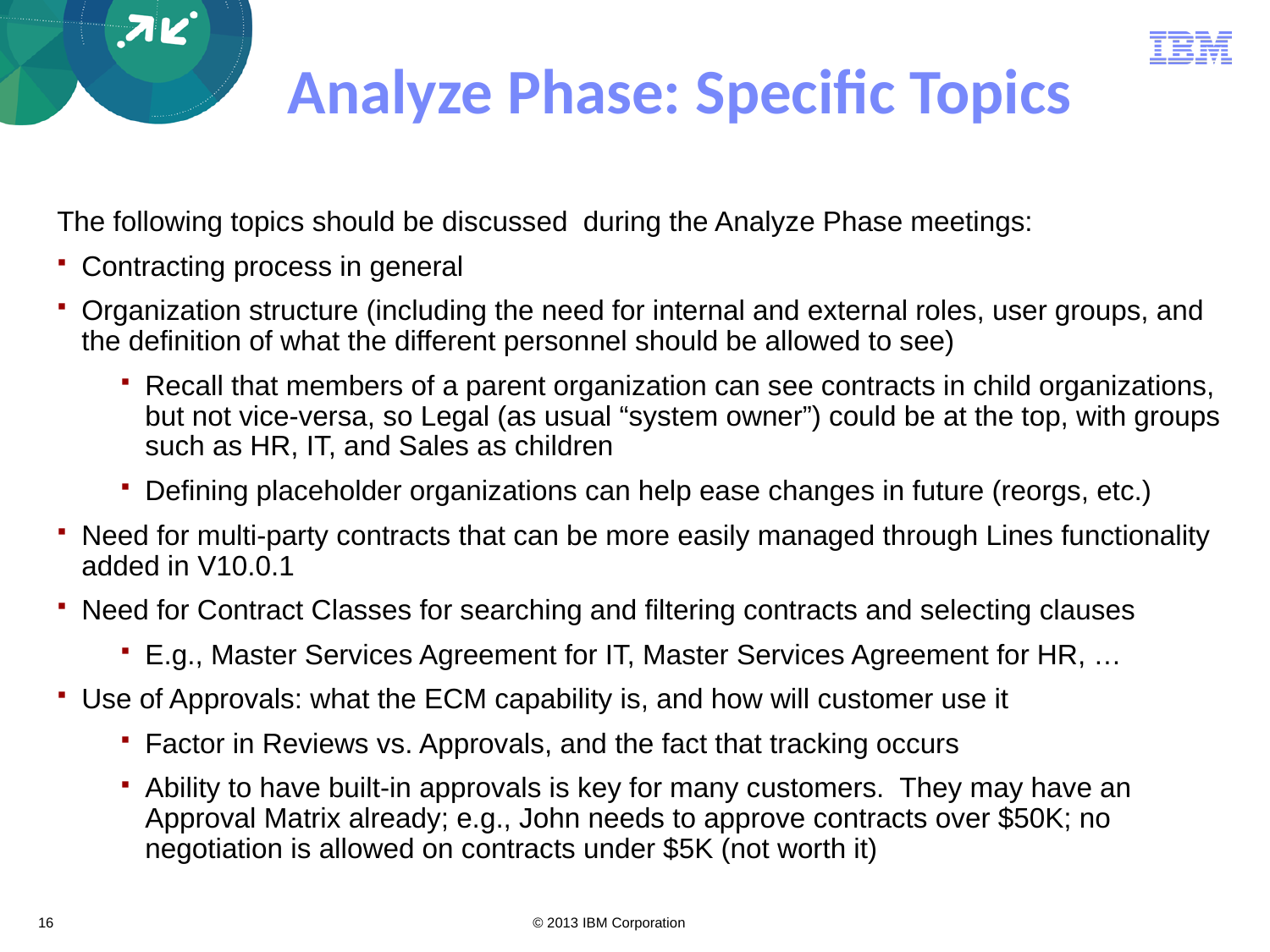

# Analyze Phase: Specific Topics
The following topics should be discussed  during the Analyze Phase meetings:
Contracting process in general
Organization structure (including the need for internal and external roles, user groups, and the definition of what the different personnel should be allowed to see)
Recall that members of a parent organization can see contracts in child organizations, but not vice-versa, so Legal (as usual “system owner”) could be at the top, with groups such as HR, IT, and Sales as children
Defining placeholder organizations can help ease changes in future (reorgs, etc.)
Need for multi-party contracts that can be more easily managed through Lines functionality added in V10.0.1
Need for Contract Classes for searching and filtering contracts and selecting clauses
E.g., Master Services Agreement for IT, Master Services Agreement for HR, …
Use of Approvals: what the ECM capability is, and how will customer use it
Factor in Reviews vs. Approvals, and the fact that tracking occurs
Ability to have built-in approvals is key for many customers.  They may have an Approval Matrix already; e.g., John needs to approve contracts over $50K; no negotiation is allowed on contracts under $5K (not worth it)

16